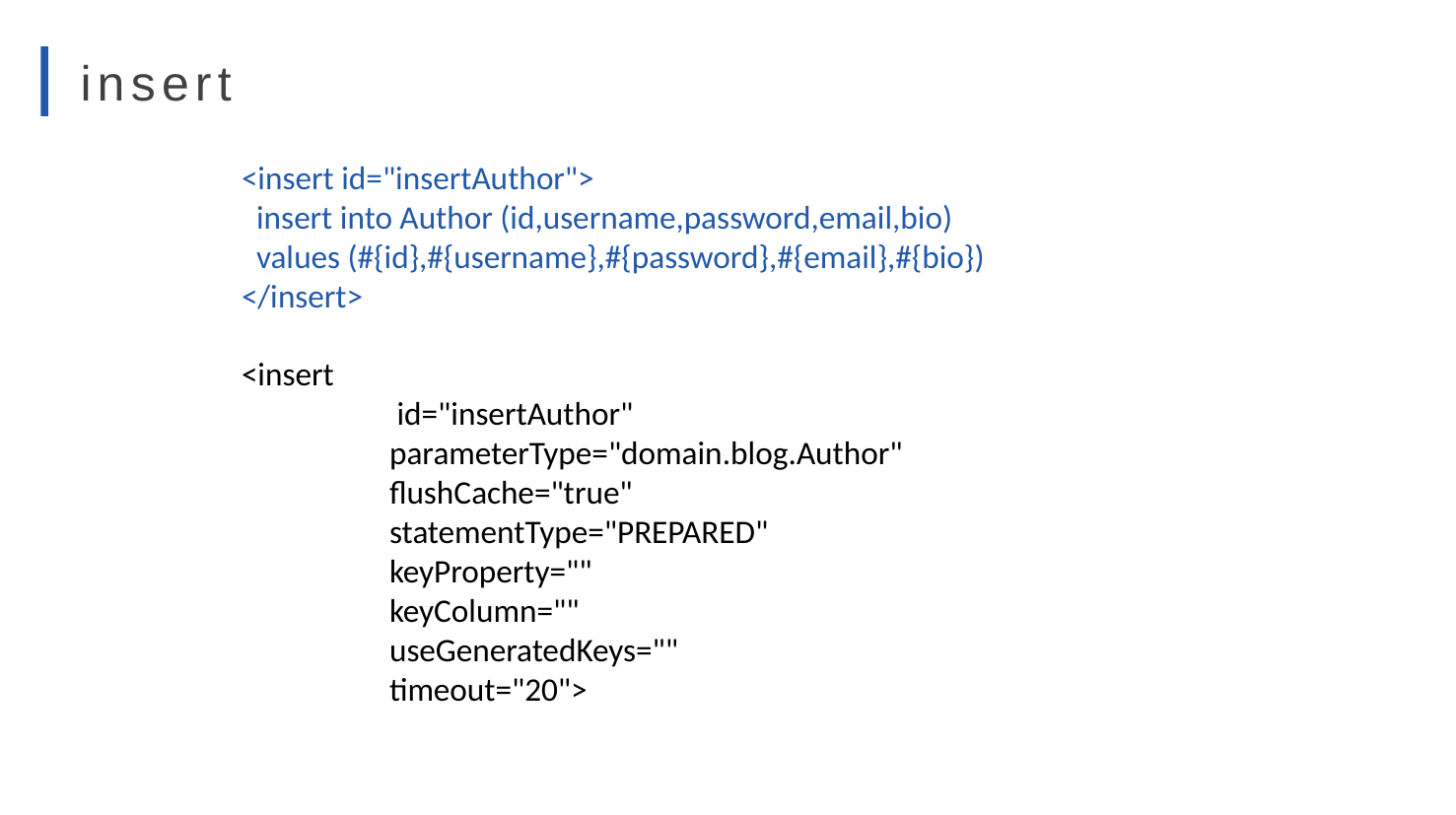

insert
<insert id="insertAuthor">
  insert into Author (id,username,password,email,bio)
  values (#{id},#{username},#{password},#{email},#{bio})
</insert>

<insert
 	 id="insertAuthor"
  	parameterType="domain.blog.Author"
  	flushCache="true"
  	statementType="PREPARED"
  	keyProperty=""
  	keyColumn=""
  	useGeneratedKeys=""
  	timeout="20">